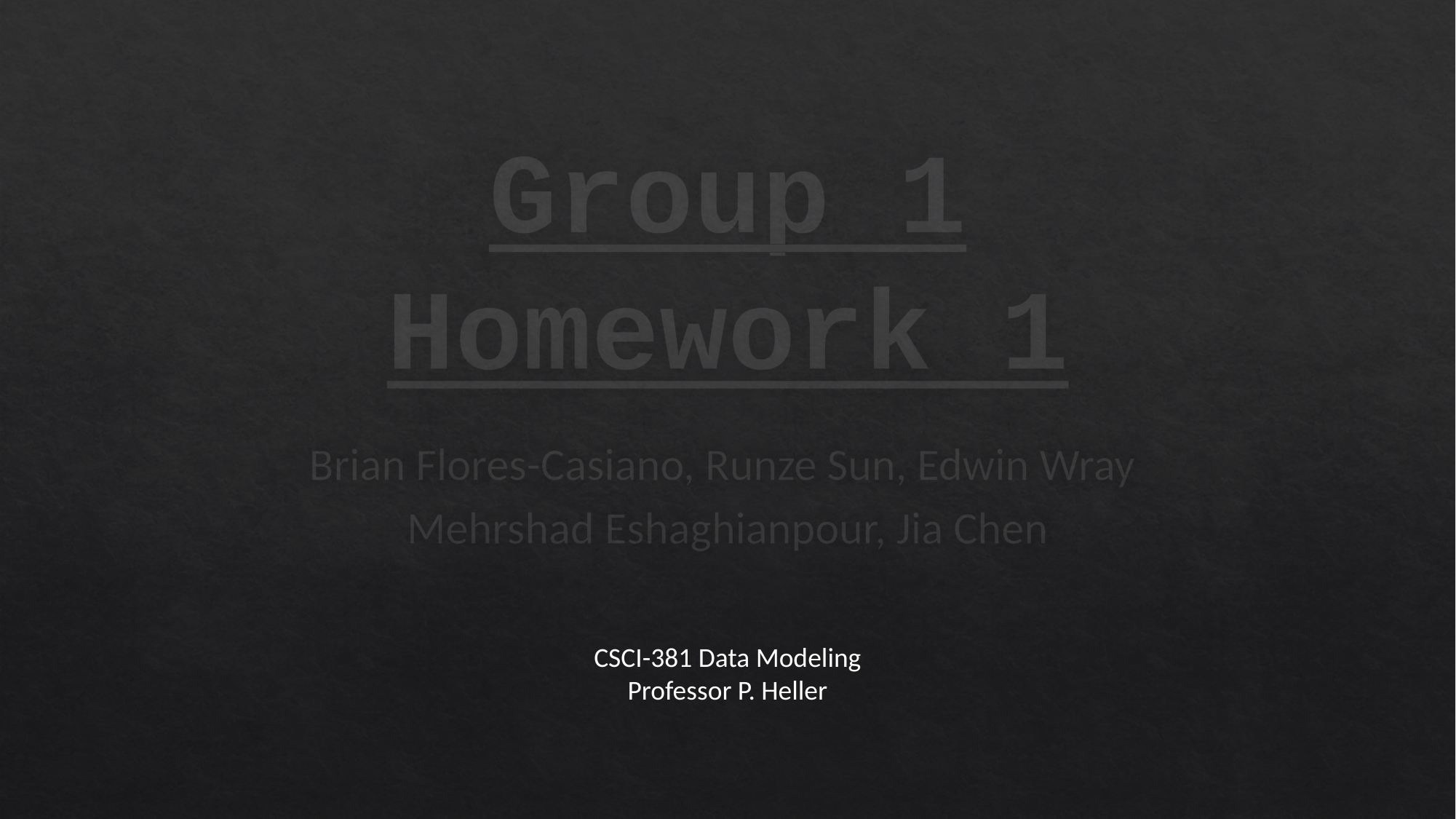

# Group 1 Homework 1
Brian Flores-Casiano, Runze Sun, Edwin Wray
Mehrshad Eshaghianpour, Jia Chen
CSCI-381 Data Modeling
Professor P. Heller